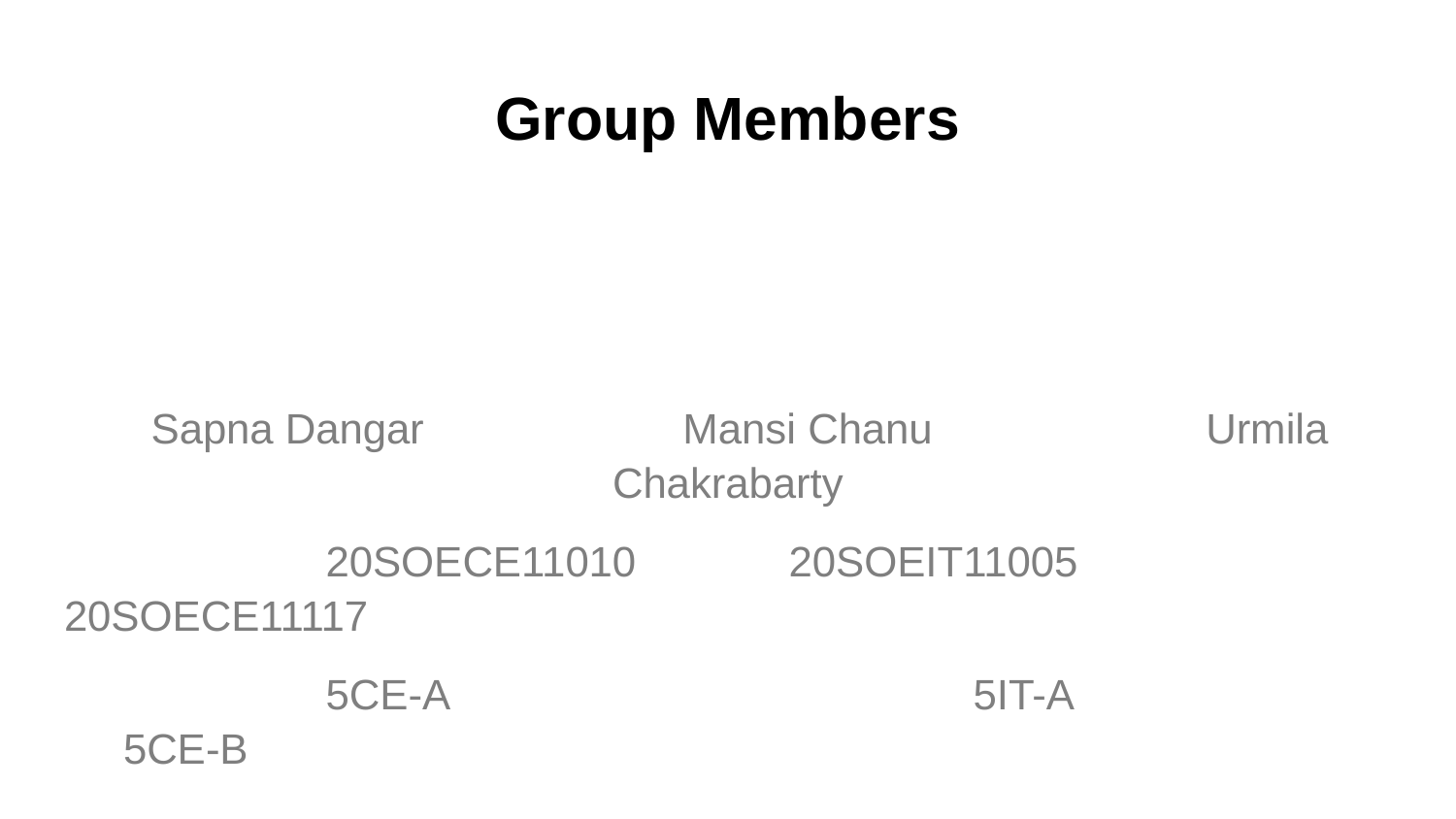

# Group Members

  Sapna Dangar 	          Mansi Chanu		     Urmila Chakrabarty
                      20SOECE11010	            20SOEIT11005 	       20SOECE11117
                      5CE-A				   5IT-A			       5CE-B